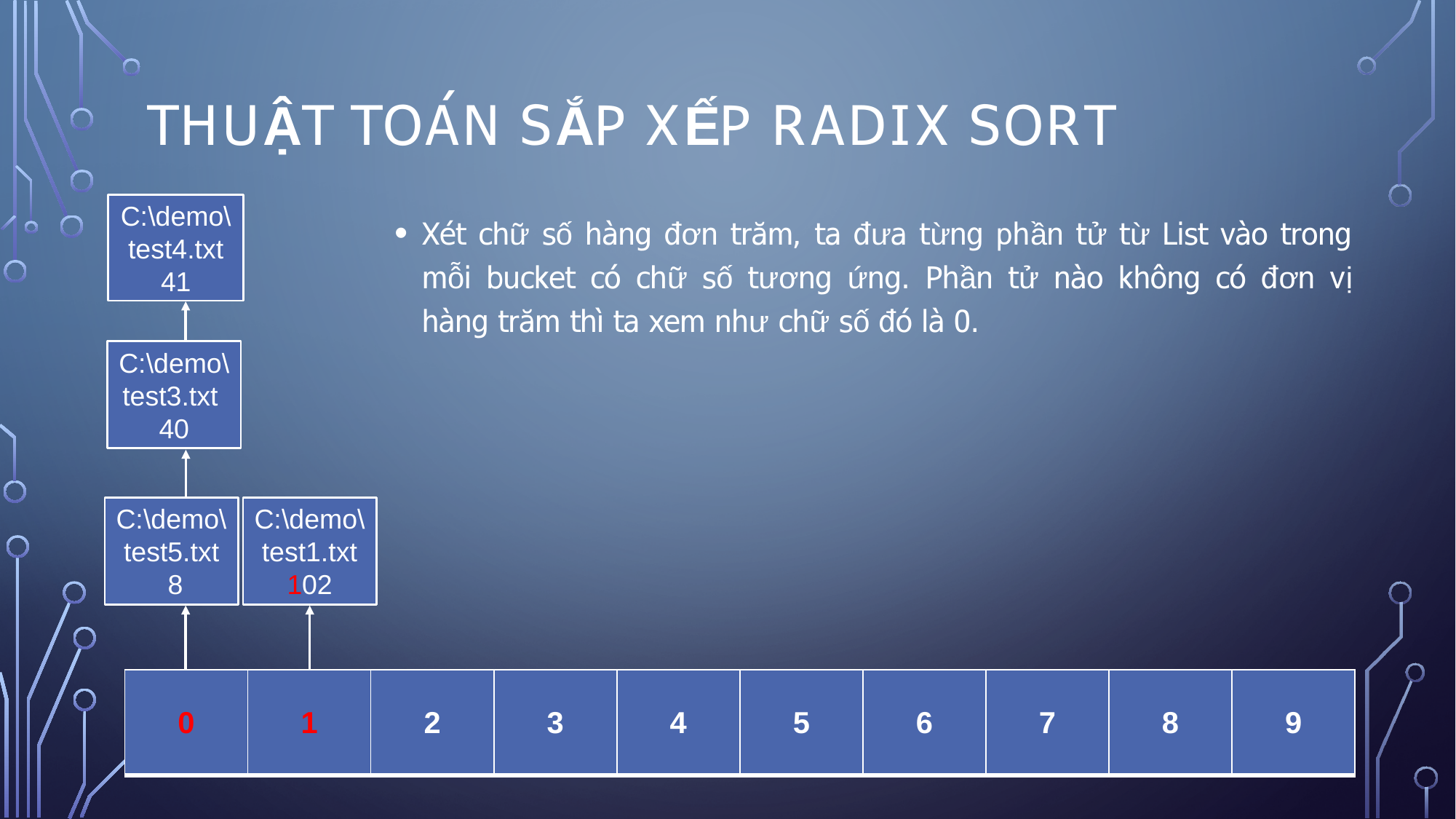

Thuật toán sắp xếp Radix Sort
C:\demo\test4.txt
41
Xét chữ số hàng đơn trăm, ta đưa từng phần tử từ List vào trong mỗi bucket có chữ số tương ứng. Phần tử nào không có đơn vị hàng trăm thì ta xem như chữ số đó là 0.
C:\demo\test3.txt
40
C:\demo\test5.txt
 8
C:\demo\test1.txt
102
| 0 | 1 | 2 | 3 | 4 | 5 | 6 | 7 | 8 | 9 |
| --- | --- | --- | --- | --- | --- | --- | --- | --- | --- |